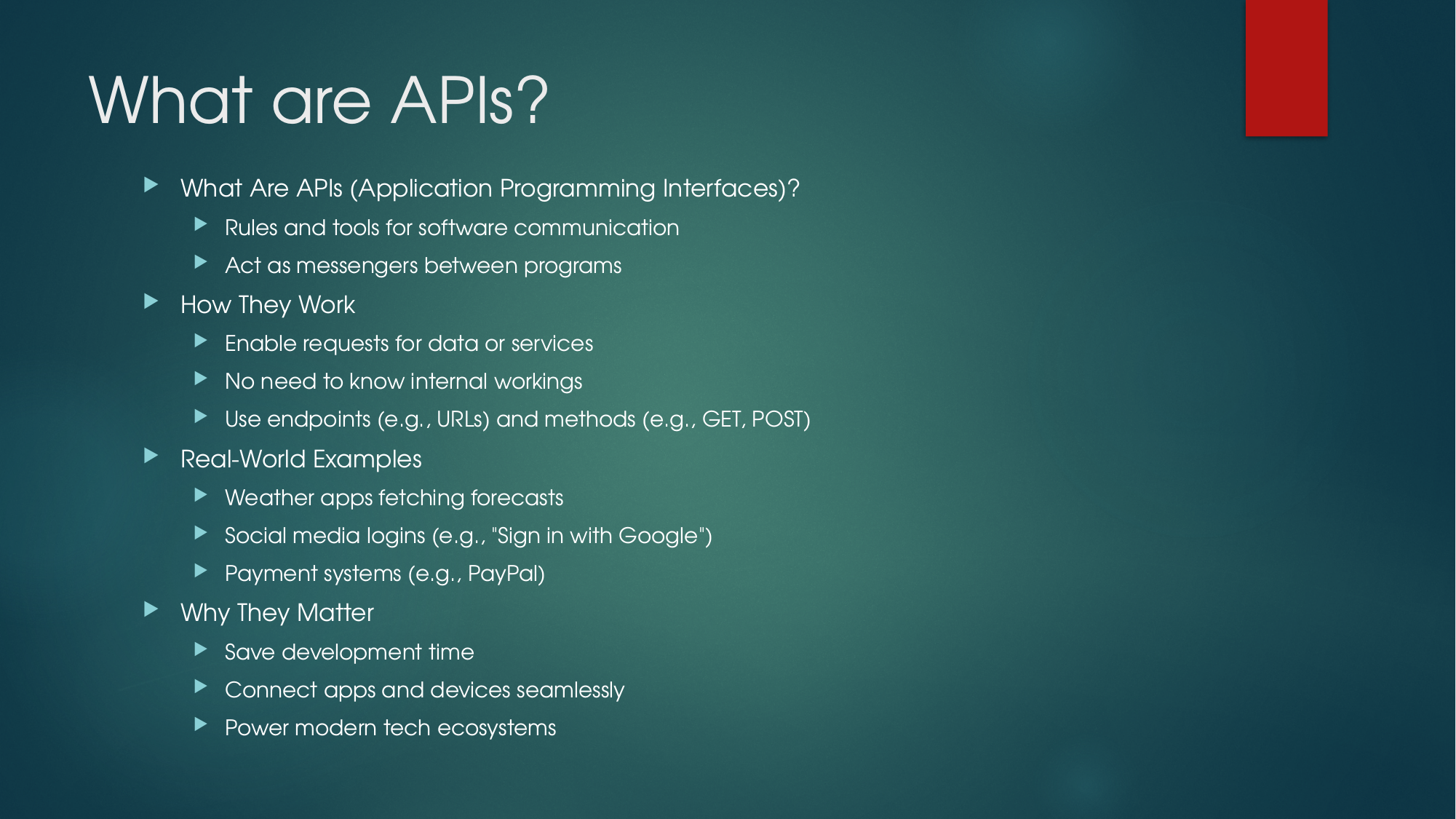

# What are APIs?
What Are APIs (Application Programming Interfaces)?
Rules and tools for software communication
Act as messengers between programs
How They Work
Enable requests for data or services
No need to know internal workings
Use endpoints (e.g., URLs) and methods (e.g., GET, POST)
Real-World Examples
Weather apps fetching forecasts
Social media logins (e.g., "Sign in with Google")
Payment systems (e.g., PayPal)
Why They Matter
Save development time
Connect apps and devices seamlessly
Power modern tech ecosystems